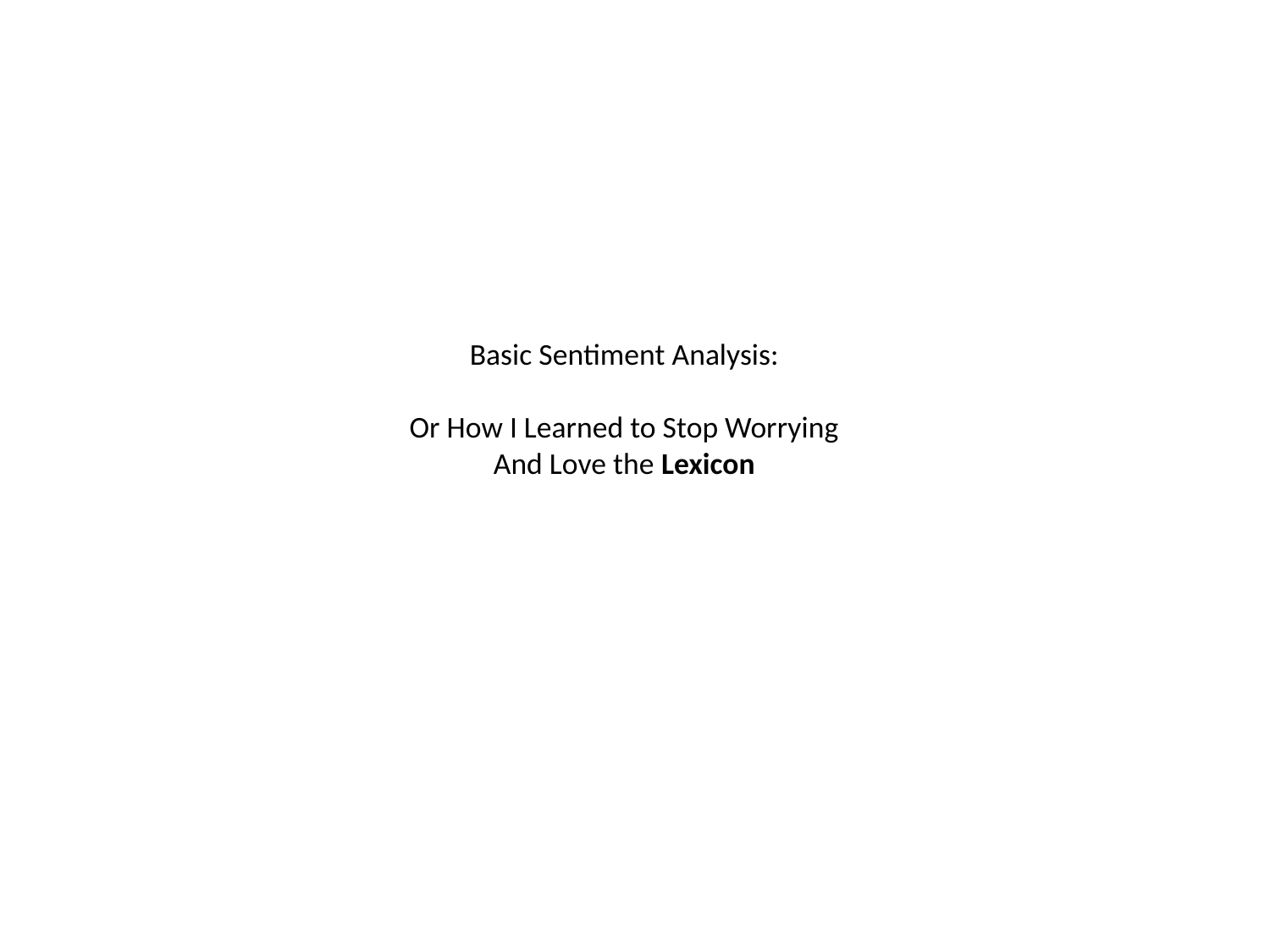

# Basic Sentiment Analysis: Or How I Learned to Stop Worrying And Love the Lexicon